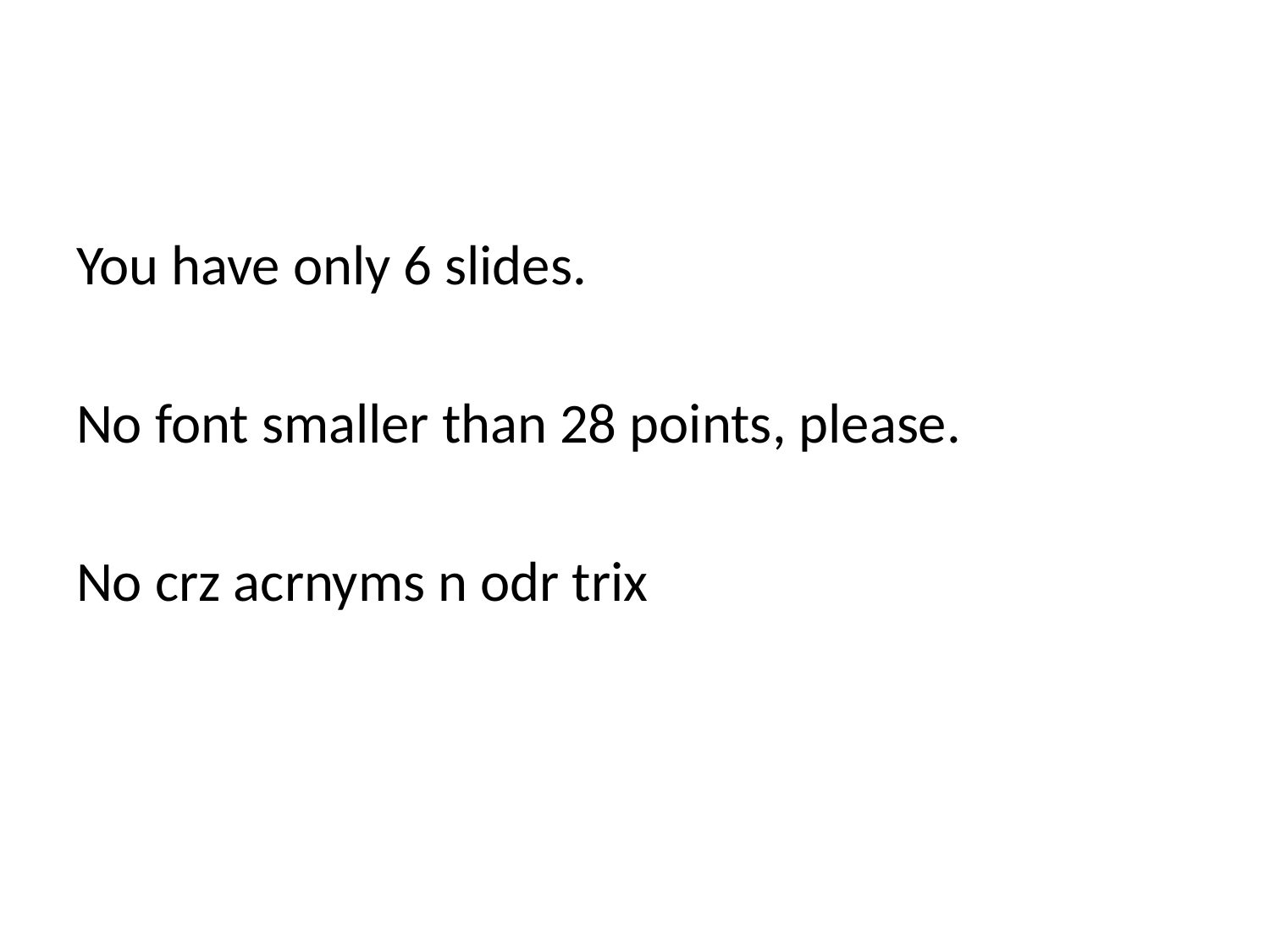

You have only 6 slides.

No font smaller than 28 points, please.

No crz acrnyms n odr trix